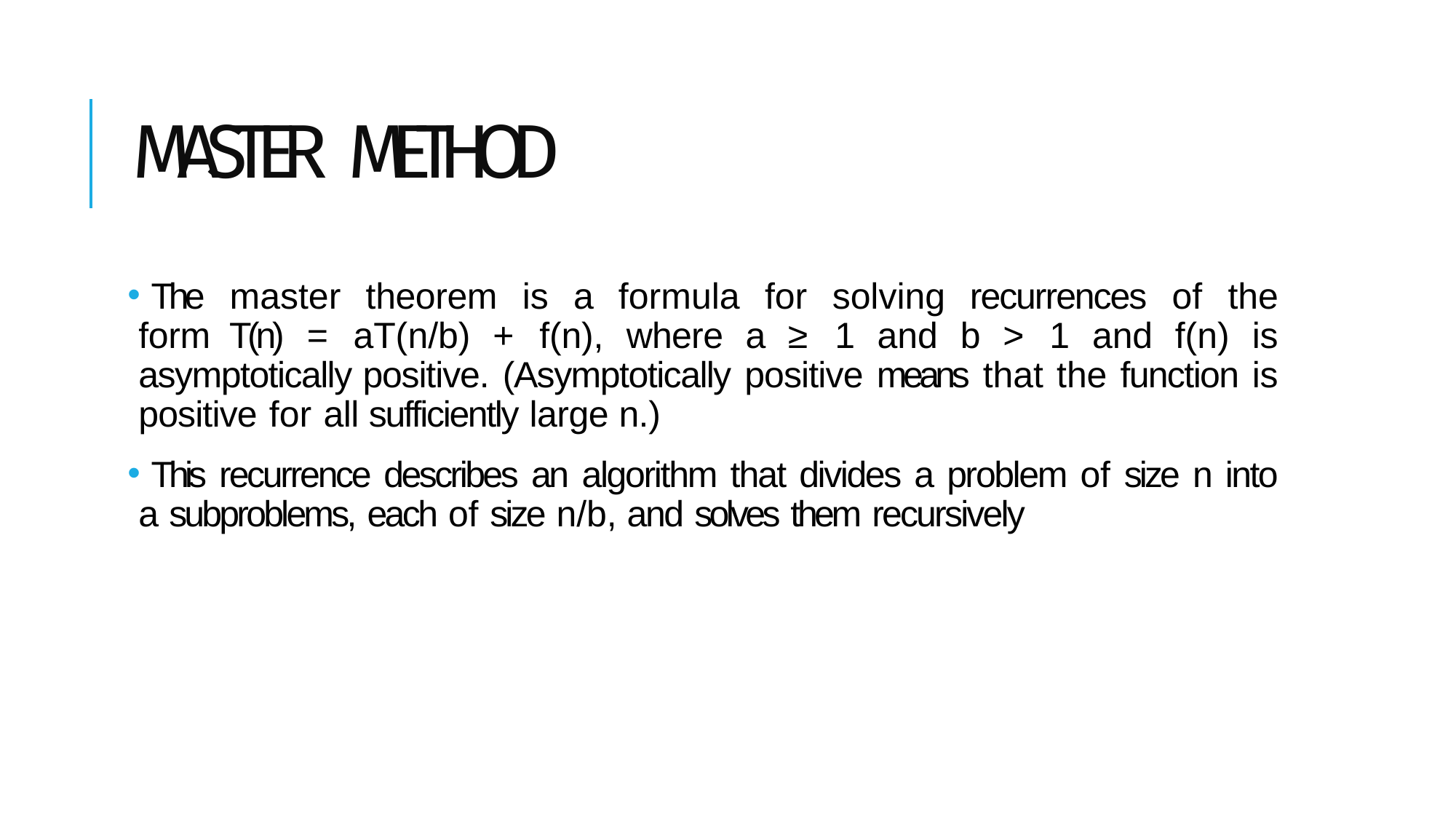

# MASTER METHOD
	The master theorem is a formula for solving recurrences of the form T(n) = aT(n/b) + f(n), where a ≥ 1 and b > 1 and f(n) is asymptotically positive. (Asymptotically positive means that the function is positive for all sufficiently large n.)
	This recurrence describes an algorithm that divides a problem of size n into a subproblems, each of size n/b, and solves them recursively